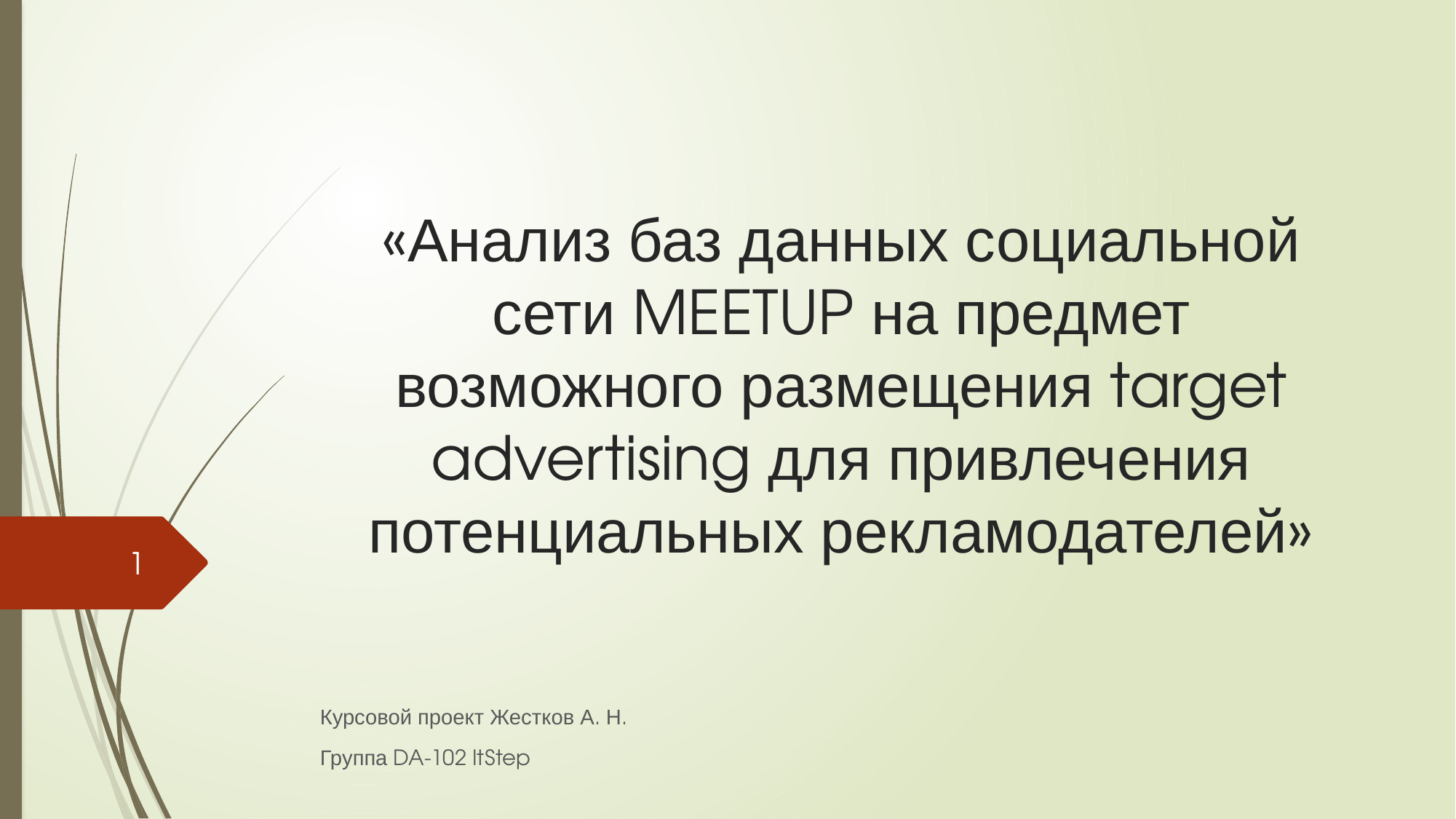

# «Анализ баз данных социальной сети MEETUP на предмет возможного размещения target advertising для привлечения потенциальных рекламодателей»
1

Курсовой проект Жестков А. Н.
Группа DA-102 ItStep